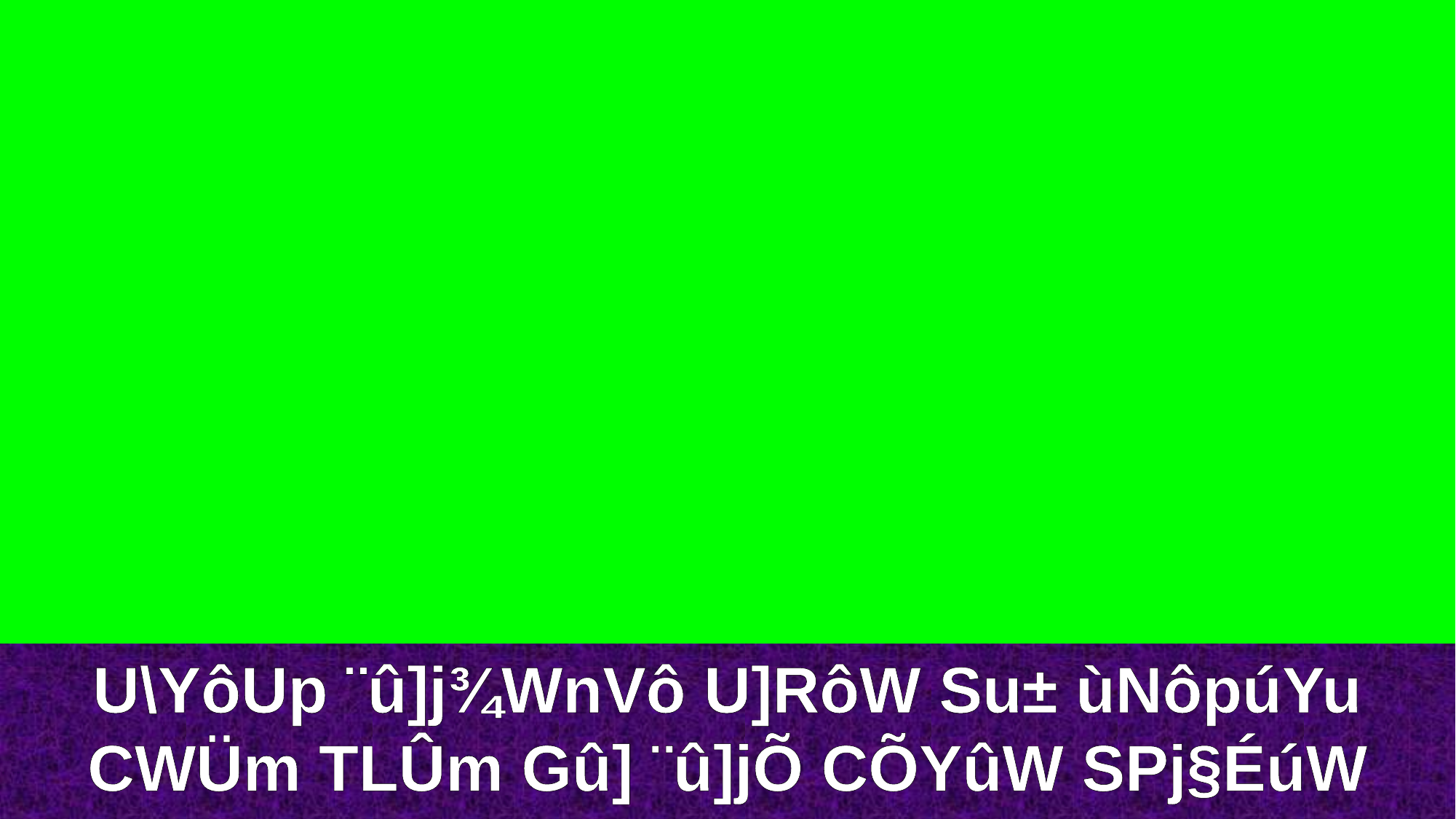

U\YôUp ¨û]j¾WnVô U]RôW Su± ùNôpúYu
CWÜm TLÛm Gû] ¨û]jÕ CÕYûW SPj§ÉúW